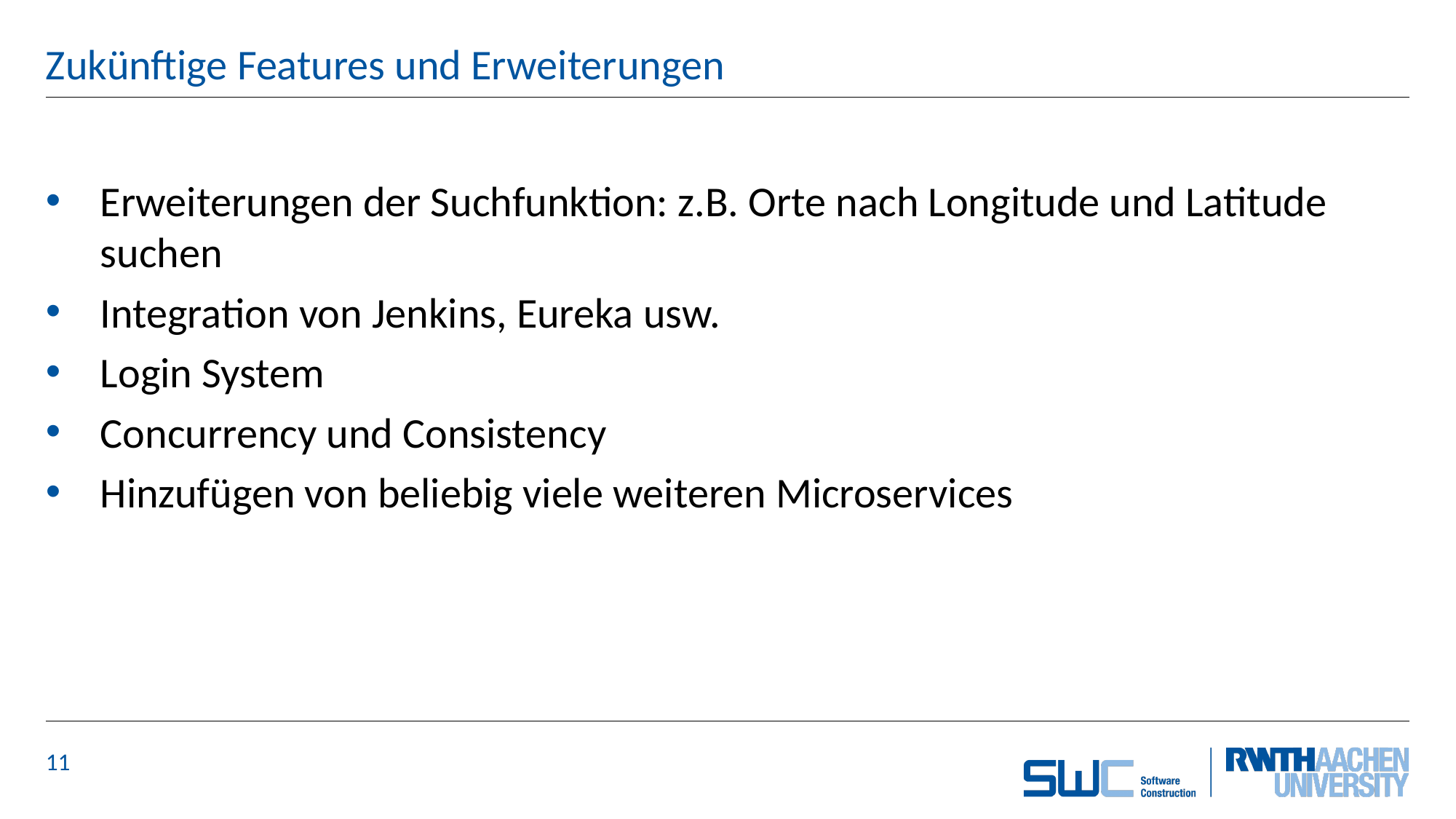

# Zukünftige Features und Erweiterungen

Erweiterungen der Suchfunktion: z.B. Orte nach Longitude und Latitude suchen
Integration von Jenkins, Eureka usw.
Login System
Concurrency und Consistency
Hinzufügen von beliebig viele weiteren Microservices
11